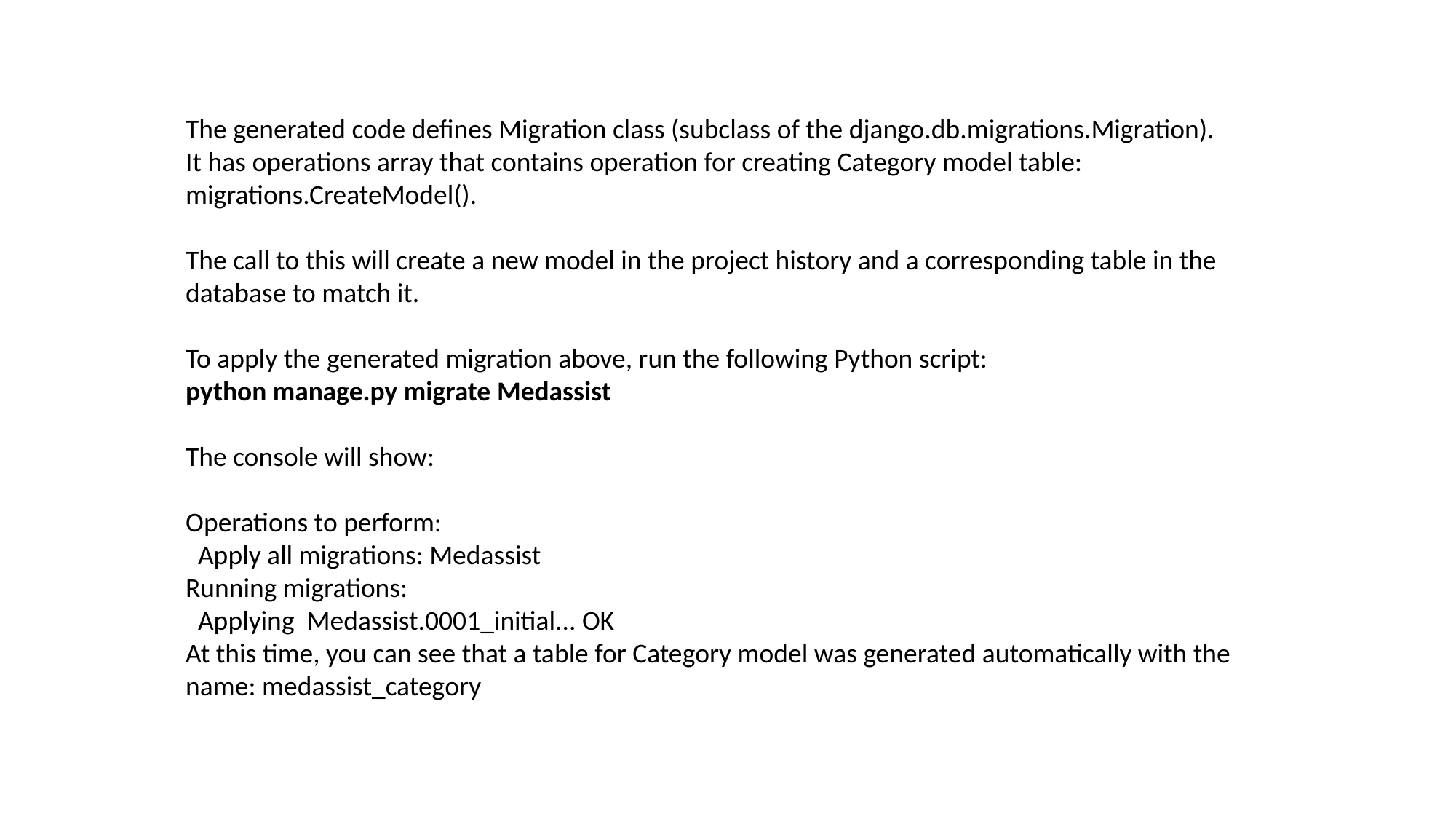

The generated code defines Migration class (subclass of the django.db.migrations.Migration).
It has operations array that contains operation for creating Category model table: migrations.CreateModel().

The call to this will create a new model in the project history and a corresponding table in the database to match it.

To apply the generated migration above, run the following Python script:
python manage.py migrate Medassist

The console will show:

Operations to perform:
  Apply all migrations: Medassist
Running migrations:
  Applying  Medassist.0001_initial... OK
At this time, you can see that a table for Category model was generated automatically with the name: medassist_category